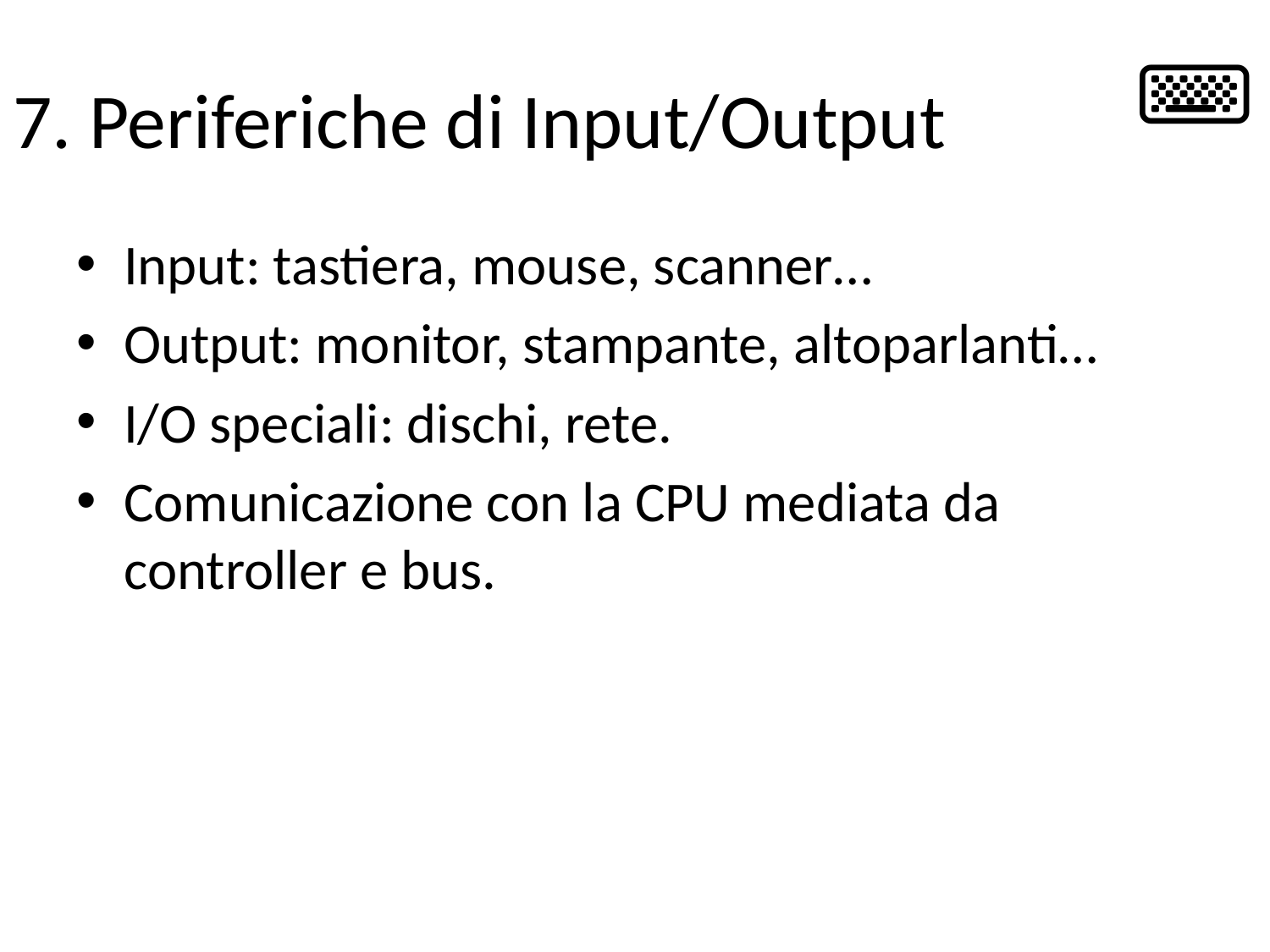

⌨️
# 7. Periferiche di Input/Output
Input: tastiera, mouse, scanner…
Output: monitor, stampante, altoparlanti…
I/O speciali: dischi, rete.
Comunicazione con la CPU mediata da controller e bus.